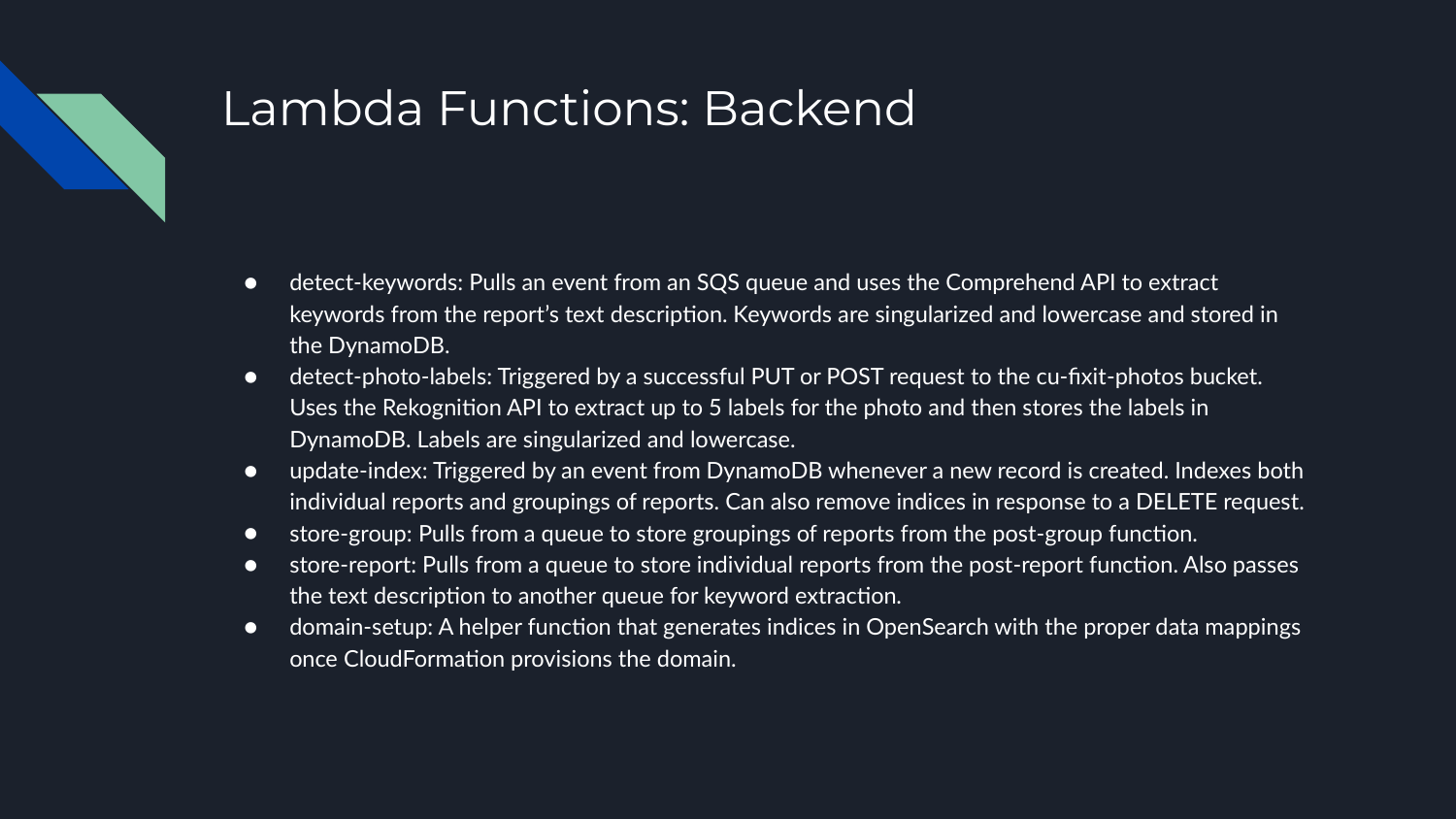

# Lambda Functions: Backend
detect-keywords: Pulls an event from an SQS queue and uses the Comprehend API to extract keywords from the report’s text description. Keywords are singularized and lowercase and stored in the DynamoDB.
detect-photo-labels: Triggered by a successful PUT or POST request to the cu-fixit-photos bucket. Uses the Rekognition API to extract up to 5 labels for the photo and then stores the labels in DynamoDB. Labels are singularized and lowercase.
update-index: Triggered by an event from DynamoDB whenever a new record is created. Indexes both individual reports and groupings of reports. Can also remove indices in response to a DELETE request.
store-group: Pulls from a queue to store groupings of reports from the post-group function.
store-report: Pulls from a queue to store individual reports from the post-report function. Also passes the text description to another queue for keyword extraction.
domain-setup: A helper function that generates indices in OpenSearch with the proper data mappings once CloudFormation provisions the domain.